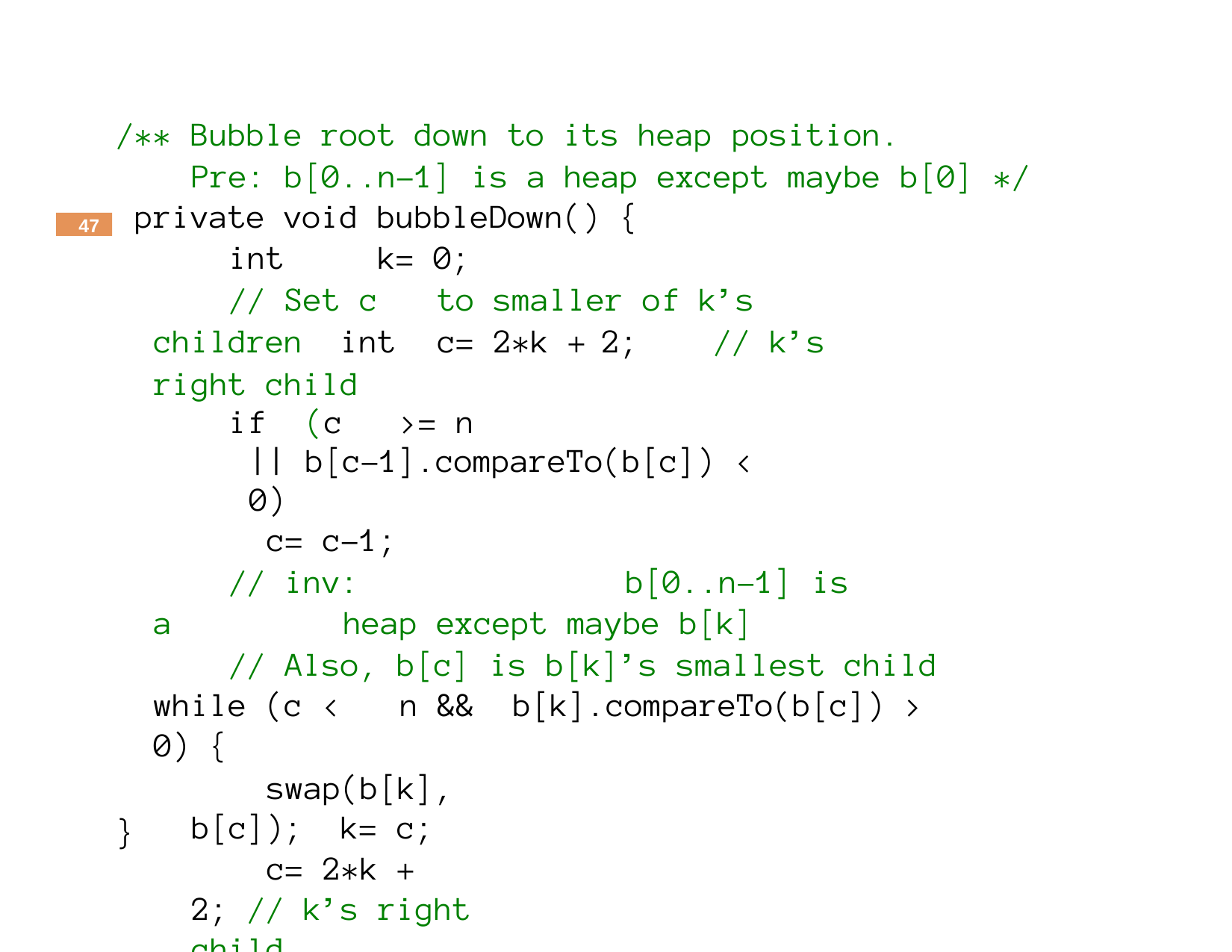

/** Bubble root down to its heap position.
Pre: b[0..n-1] is a	heap except maybe b[0] */  private void bubbleDown() {
int	k= 0;
// Set c	to smaller of k’s children  int	c= 2*k +	2;	// k’s right child
if	(c	>= n	|| b[c-1].compareTo(b[c]) <	0)
c= c-1;
// inv:	b[0..n-1] is a	heap except maybe b[k]
// Also, b[c] is b[k]’s smallest child  while (c <	n	&&	b[k].compareTo(b[c]) >	0) {
swap(b[k], b[c]);  k= c;
c= 2*k +	2; // k’s right child
if (c >= n	|| b[c-1].compareTo(b[c]) <	0)  c= c-1;
}
47
}